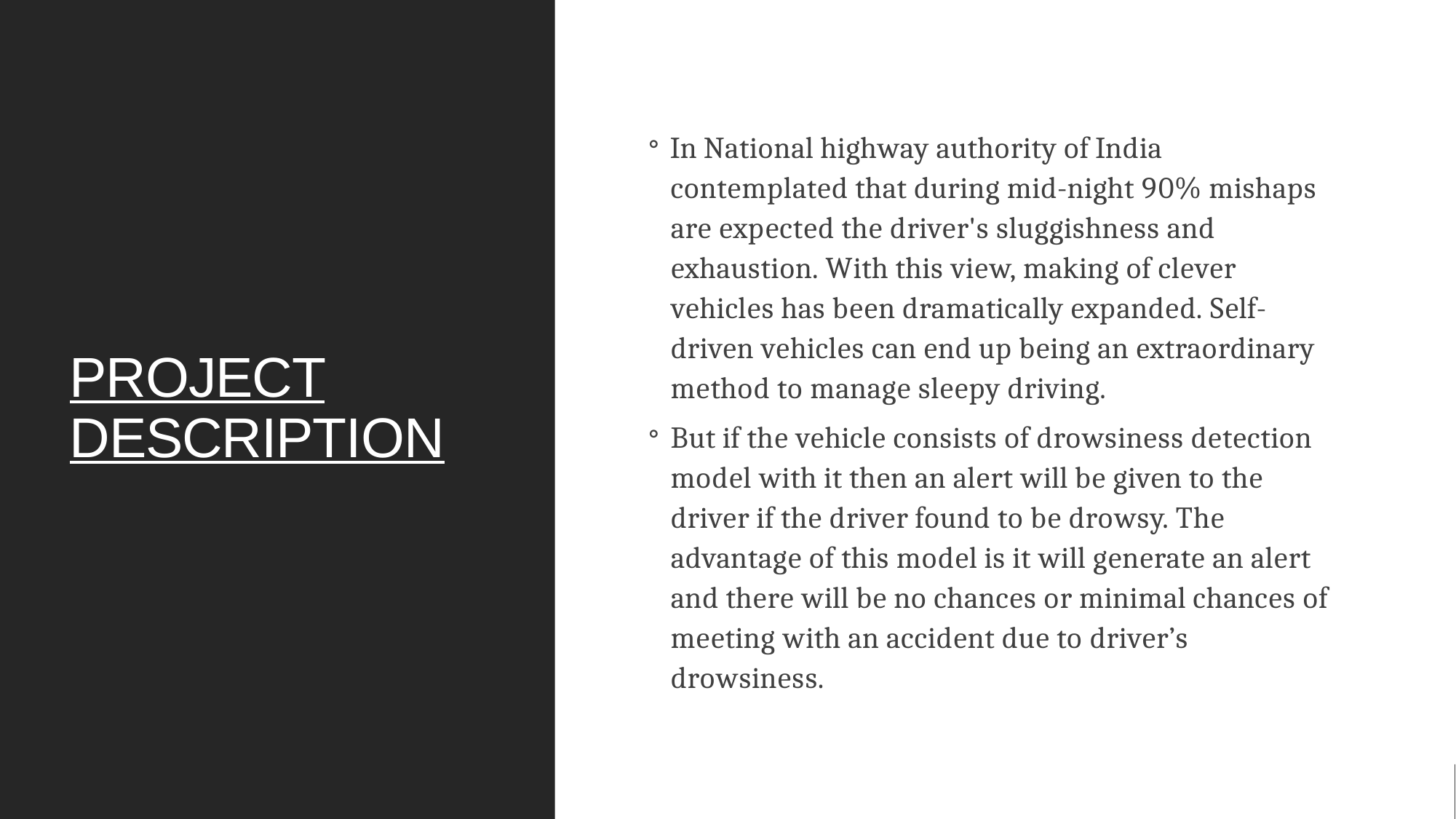

# PROJECT DESCRIPTION
In National highway authority of India contemplated that during mid-night 90% mishaps are expected the driver's sluggishness and exhaustion. With this view, making of clever vehicles has been dramatically expanded. Self-driven vehicles can end up being an extraordinary method to manage sleepy driving.
But if the vehicle consists of drowsiness detection model with it then an alert will be given to the driver if the driver found to be drowsy. The advantage of this model is it will generate an alert and there will be no chances or minimal chances of meeting with an accident due to driver’s drowsiness.